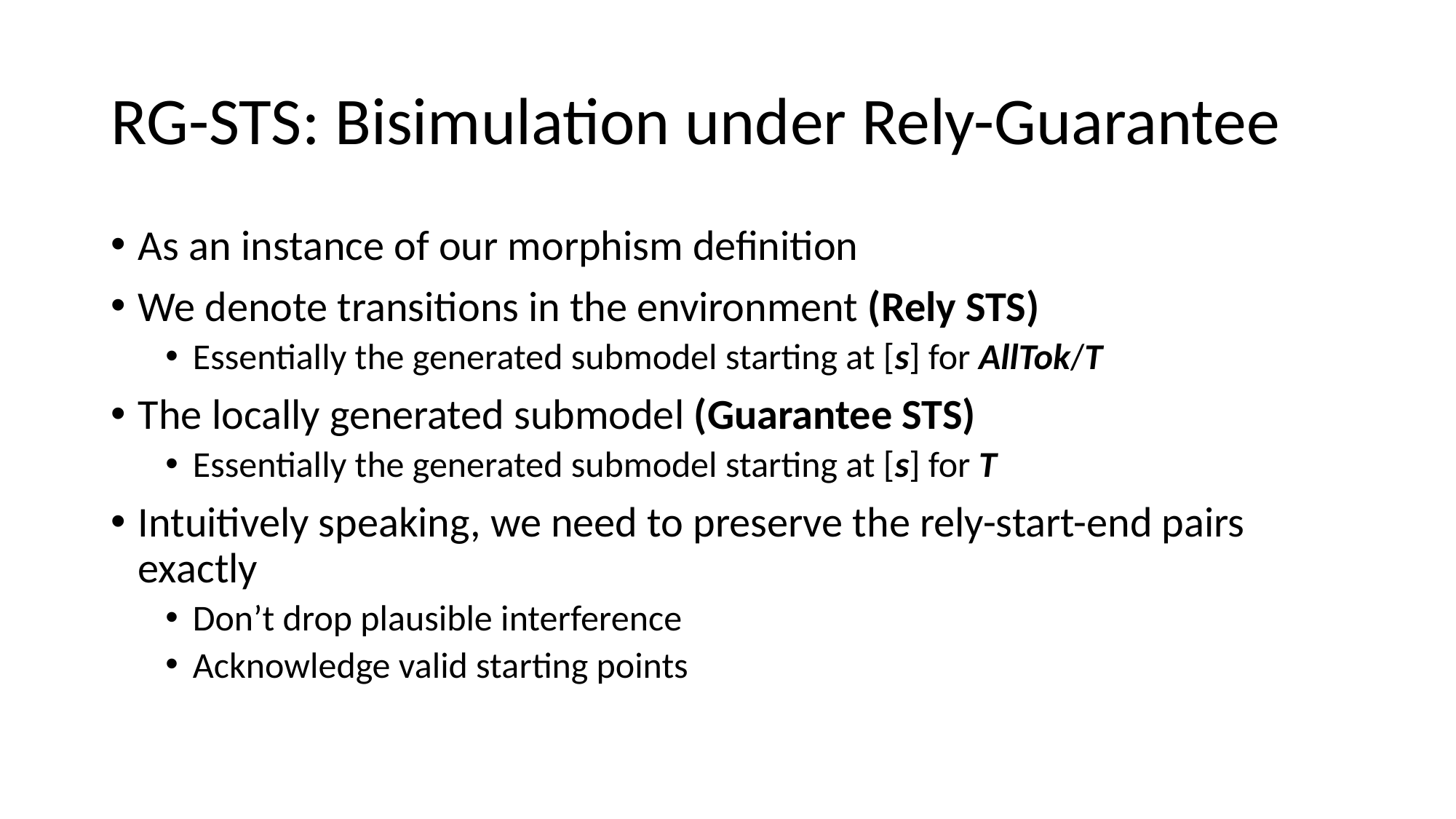

# RG-STS: Bisimulation under Rely-Guarantee
As an instance of our morphism definition
We denote transitions in the environment (Rely STS)
Essentially the generated submodel starting at [s] for AllTok/T
The locally generated submodel (Guarantee STS)
Essentially the generated submodel starting at [s] for T
Intuitively speaking, we need to preserve the rely-start-end pairs exactly
Don’t drop plausible interference
Acknowledge valid starting points